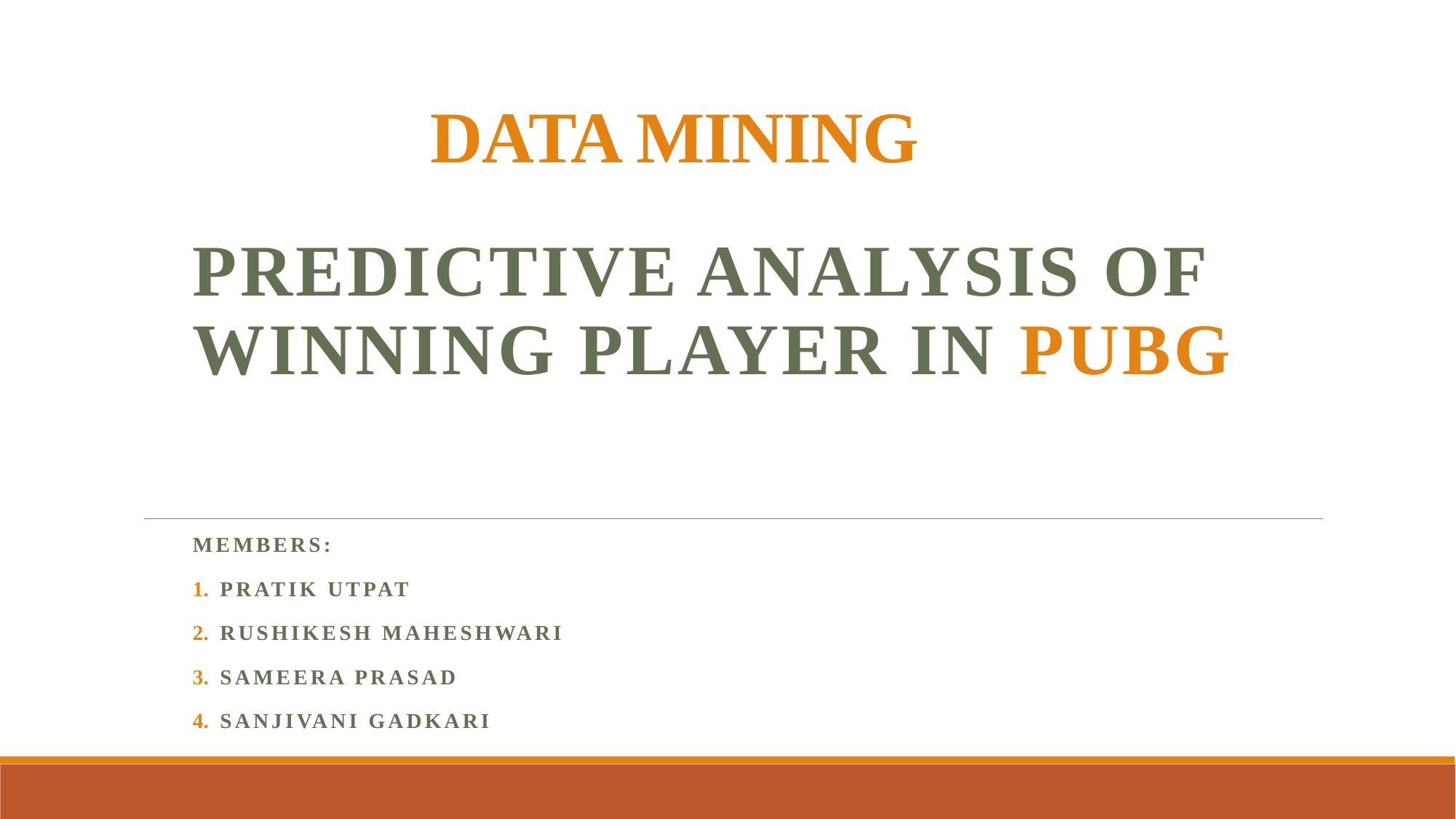

# DATA MINING
PREDICTIVE ANALYSIS OF WINNING PLAYER IN PUBG

Members:
Pratik Utpat
Rushikesh Maheshwari
Sameera Prasad
Sanjivani Gadkari